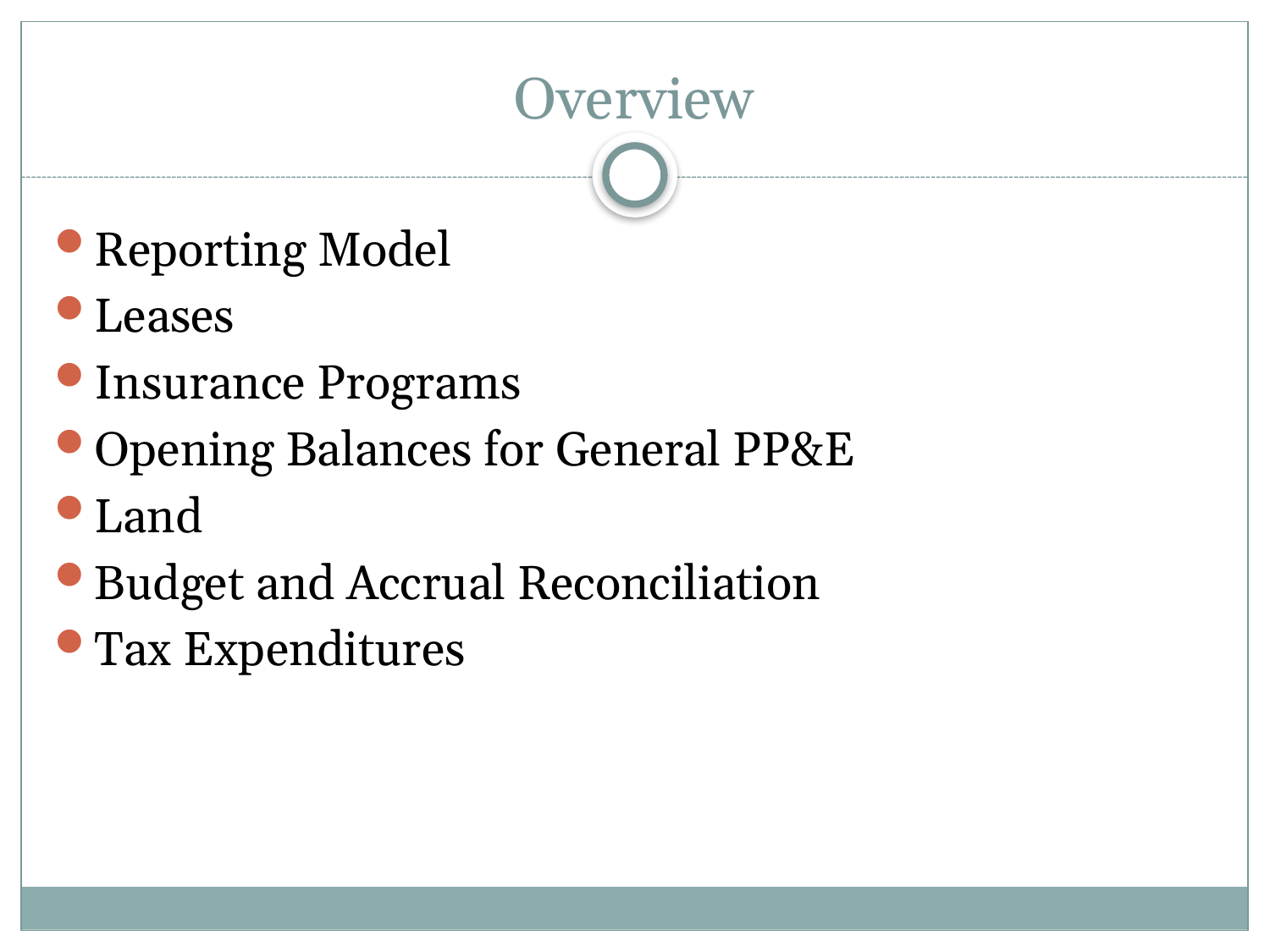

# Overview
Reporting Model
Leases
Insurance Programs
Opening Balances for General PP&E
Land
Budget and Accrual Reconciliation
Tax Expenditures